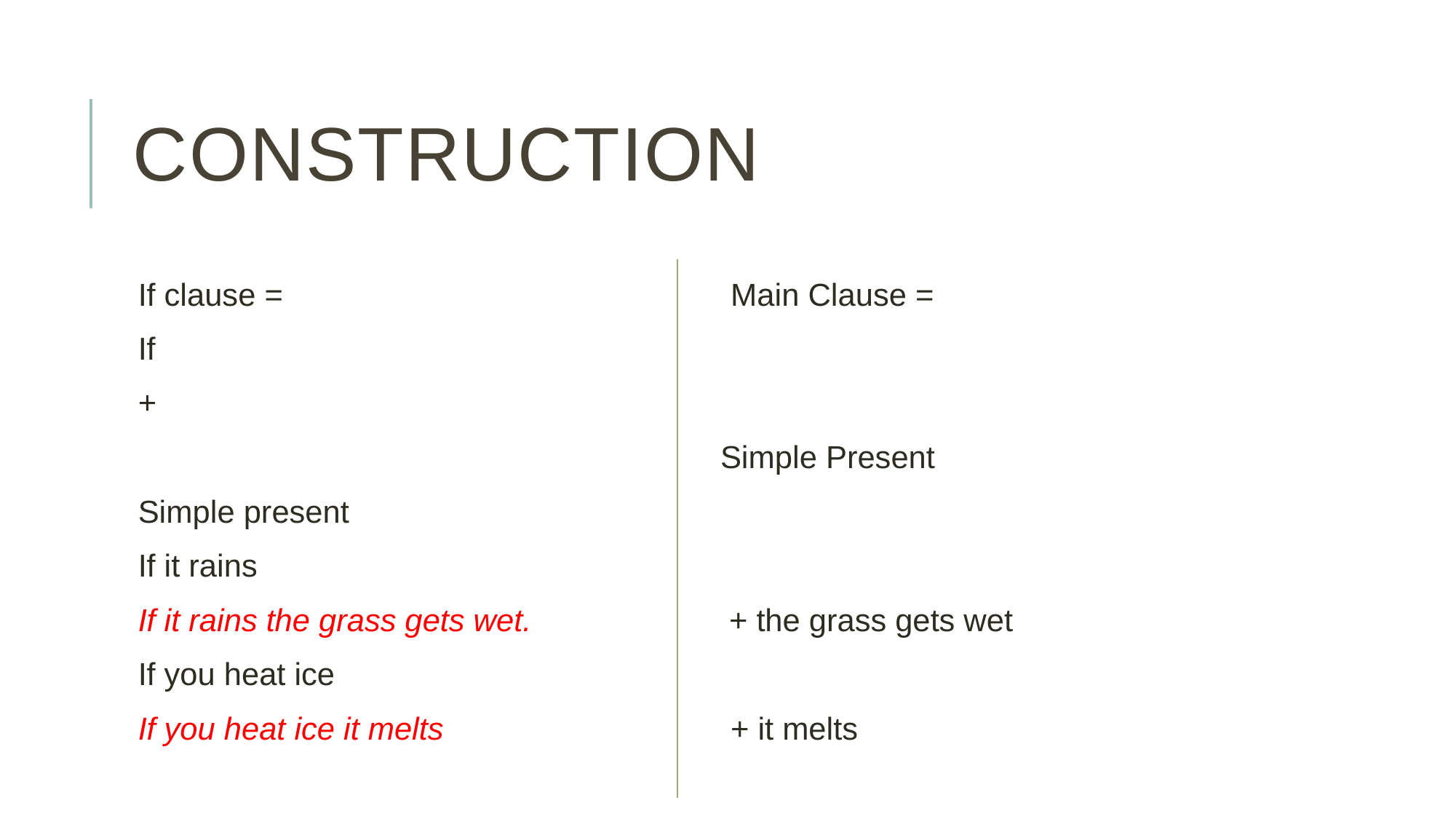

# Construction
If clause =
If
+

Simple present
If it rains
If it rains the grass gets wet.
If you heat ice
If you heat ice it melts
Main Clause =

Simple Present

 + the grass gets wet

+ it melts